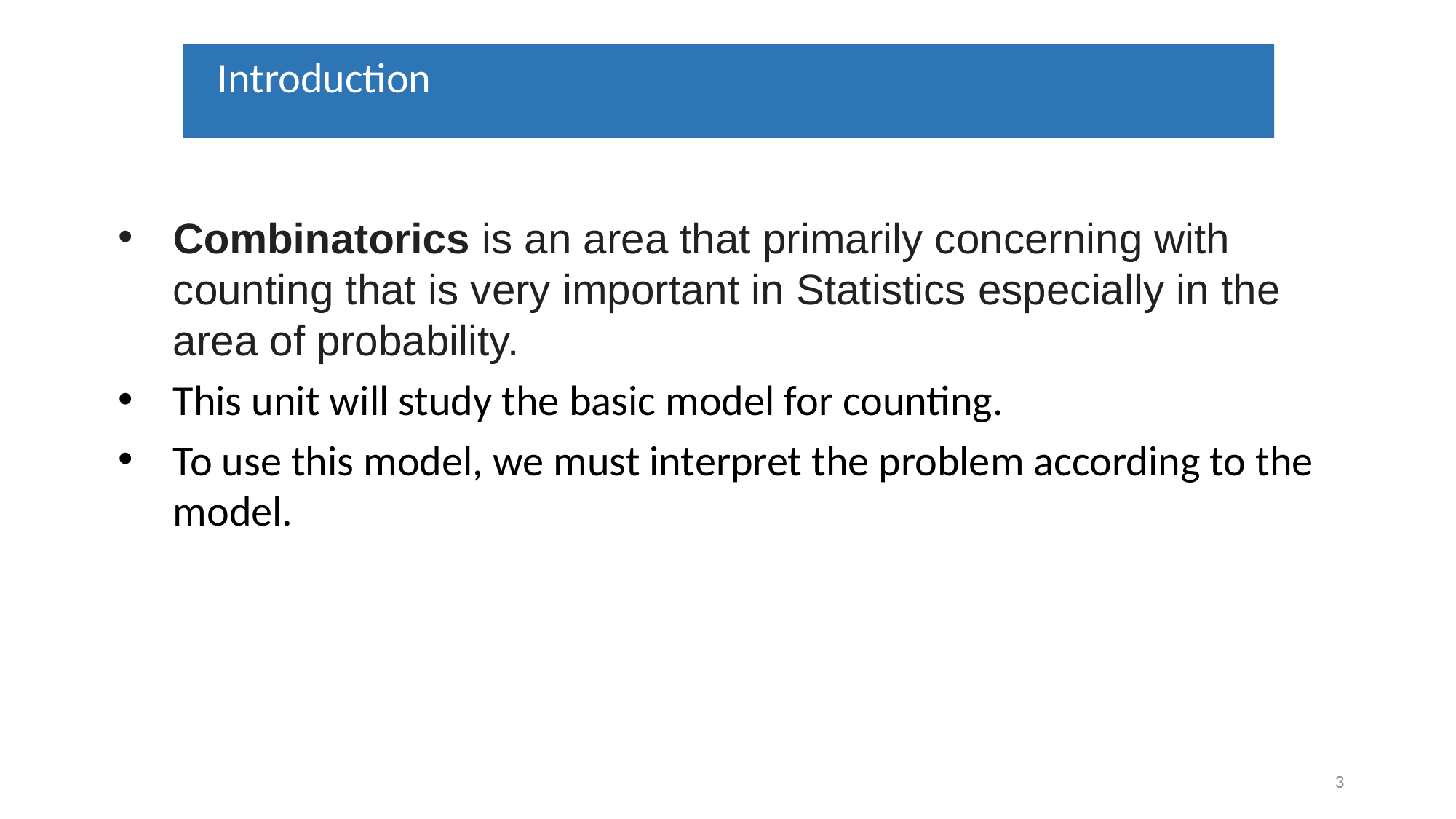

Introduction
Combinatorics is an area that primarily concerning with counting that is very important in Statistics especially in the area of probability.
This unit will study the basic model for counting.
To use this model, we must interpret the problem according to the model.
3